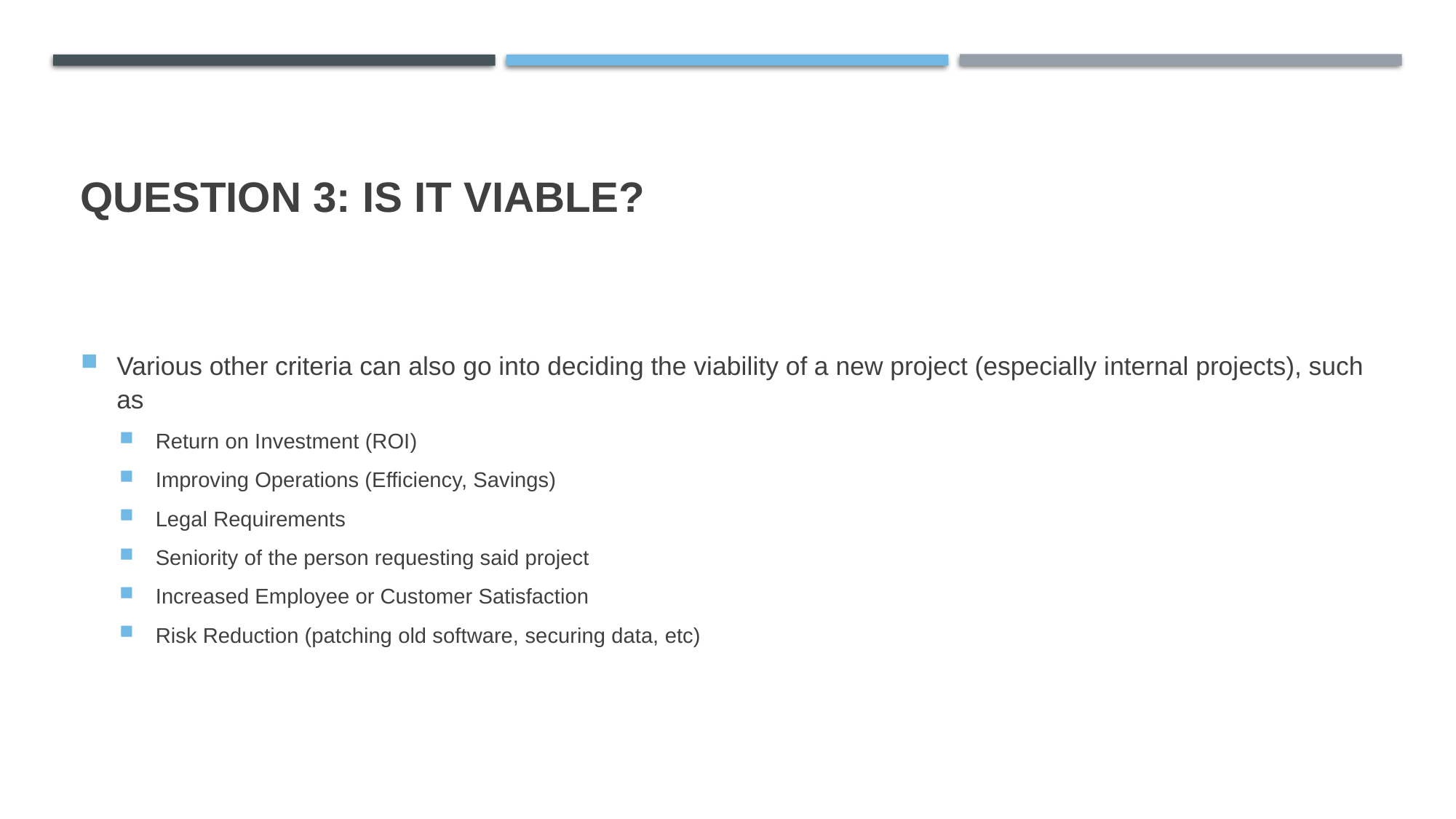

# Question 3: Is it viable?
Various other criteria can also go into deciding the viability of a new project (especially internal projects), such as
Return on Investment (ROI)
Improving Operations (Efficiency, Savings)
Legal Requirements
Seniority of the person requesting said project
Increased Employee or Customer Satisfaction
Risk Reduction (patching old software, securing data, etc)